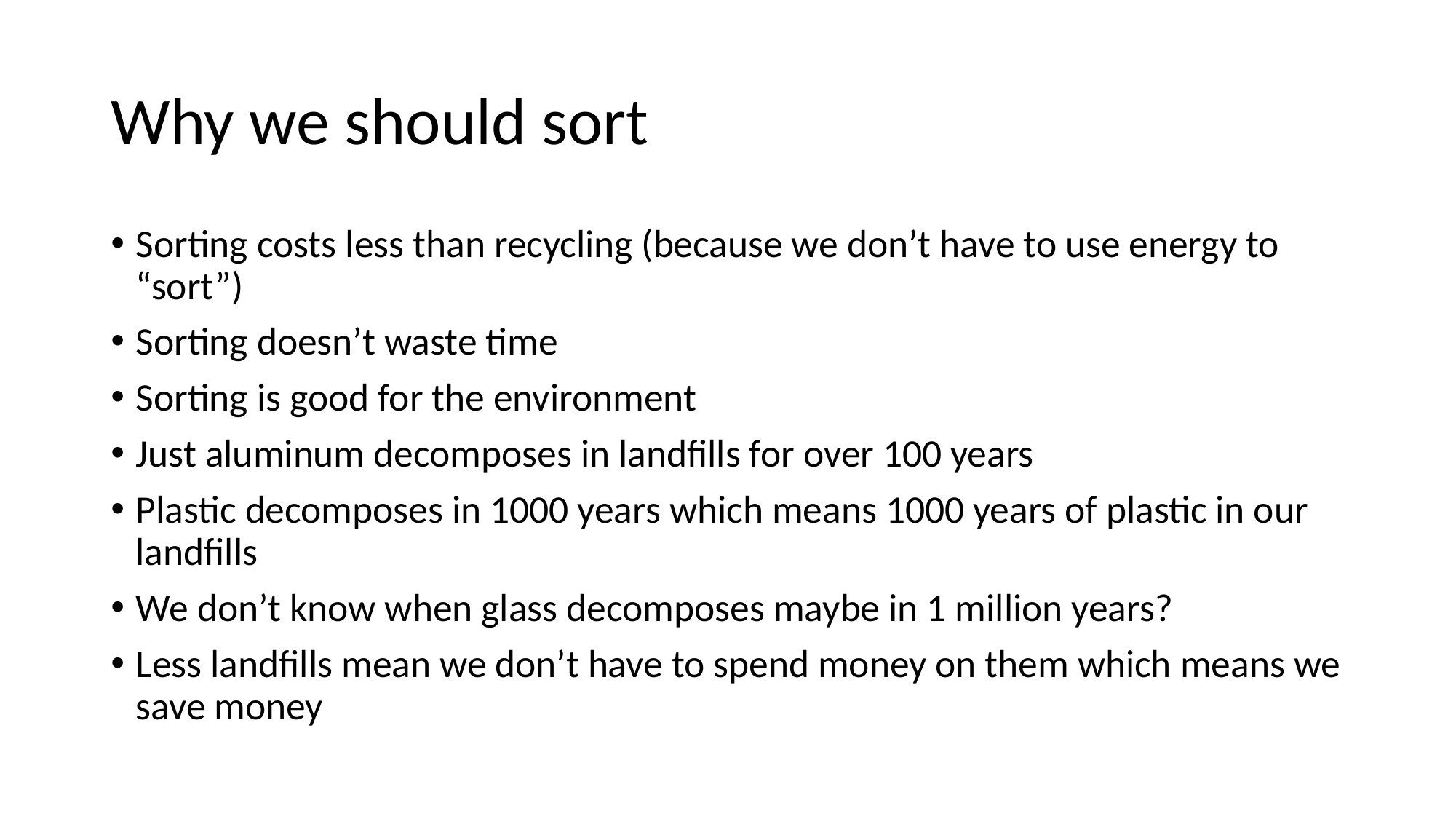

# Why we should sort
Sorting costs less than recycling (because we don’t have to use energy to “sort”)
Sorting doesn’t waste time
Sorting is good for the environment
Just aluminum decomposes in landfills for over 100 years
Plastic decomposes in 1000 years which means 1000 years of plastic in our landfills
We don’t know when glass decomposes maybe in 1 million years?
Less landfills mean we don’t have to spend money on them which means we save money